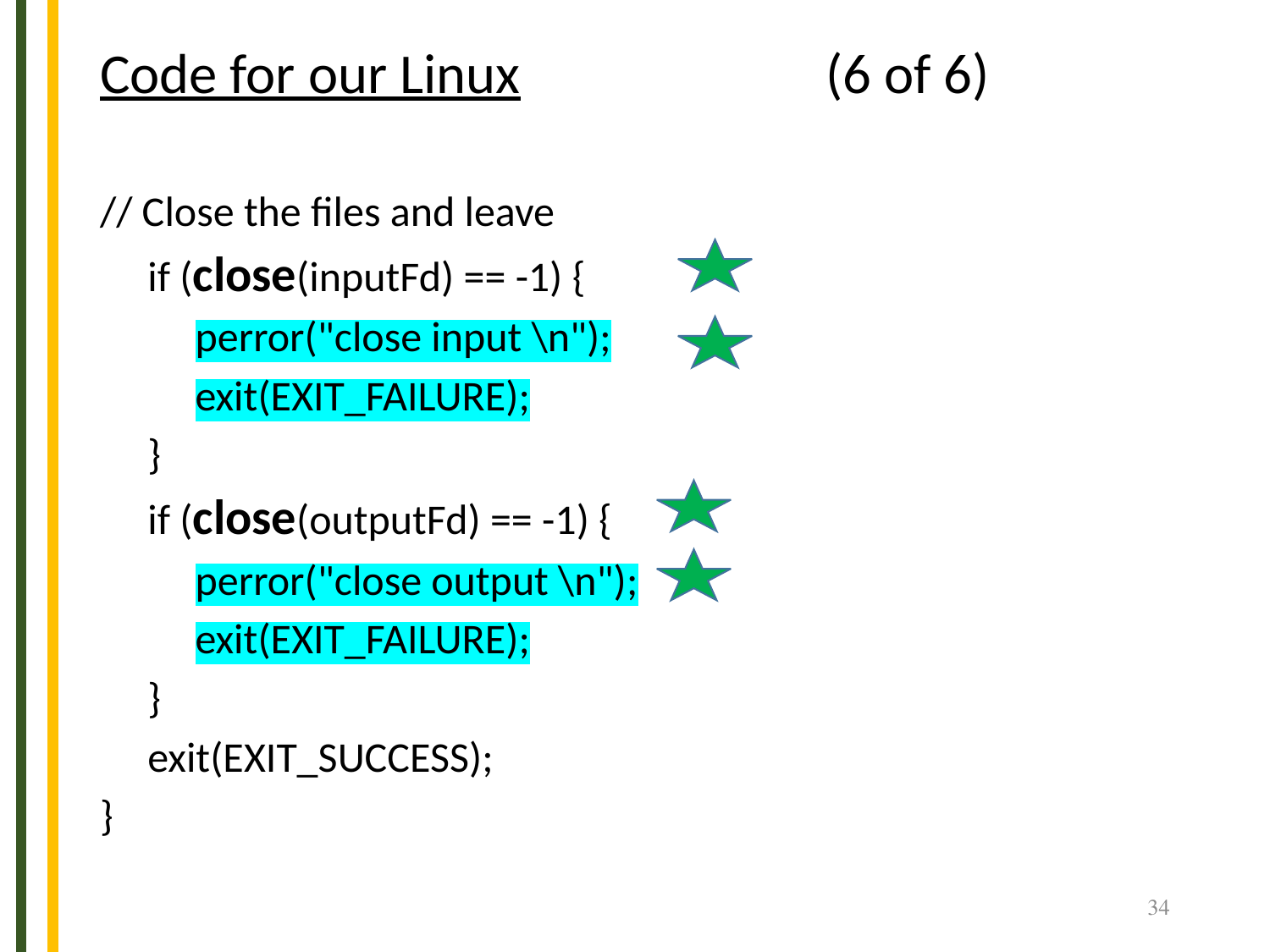

# Code for our Linux                        (6 of 6)

// Close the files and leave
     if (close(inputFd) == -1) {
          perror("close input \n");
          exit(EXIT_FAILURE);
     }
     if (close(outputFd) == -1) {
          perror("close output \n");
          exit(EXIT_FAILURE);
     }
     exit(EXIT_SUCCESS);
}

34